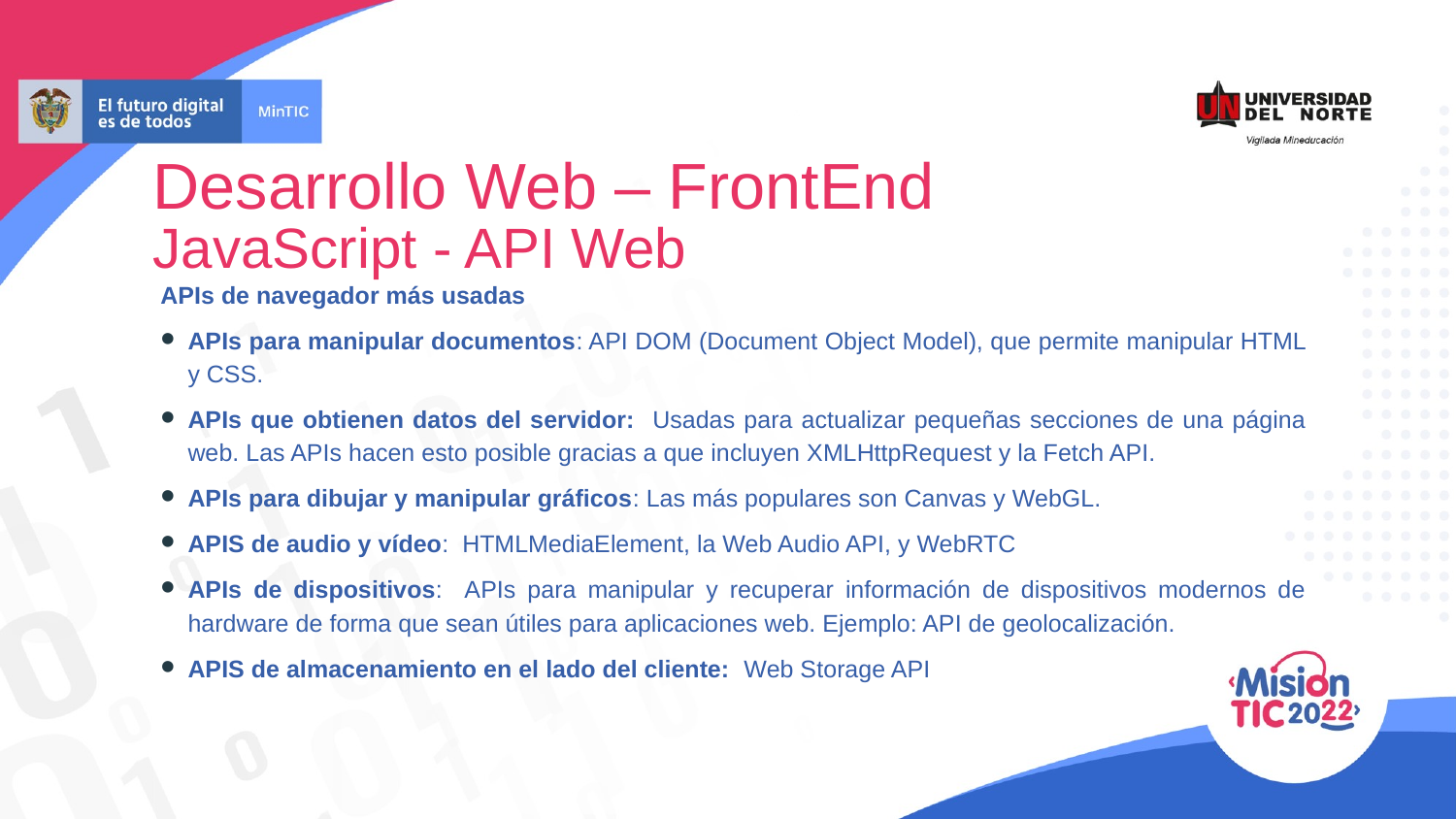

Desarrollo Web – FrontEnd
JavaScript - API Web
APIs de navegador más usadas
APIs para manipular documentos: API DOM (Document Object Model), que permite manipular HTML y CSS.
APIs que obtienen datos del servidor:  Usadas para actualizar pequeñas secciones de una página web. Las APIs hacen esto posible gracias a que incluyen XMLHttpRequest y la Fetch API.
APIs para dibujar y manipular gráficos: Las más populares son Canvas y WebGL.
APIS de audio y vídeo:  HTMLMediaElement, la Web Audio API, y WebRTC
APIs de dispositivos:  APIs para manipular y recuperar información de dispositivos modernos de hardware de forma que sean útiles para aplicaciones web. Ejemplo: API de geolocalización.
APIS de almacenamiento en el lado del cliente:  Web Storage API